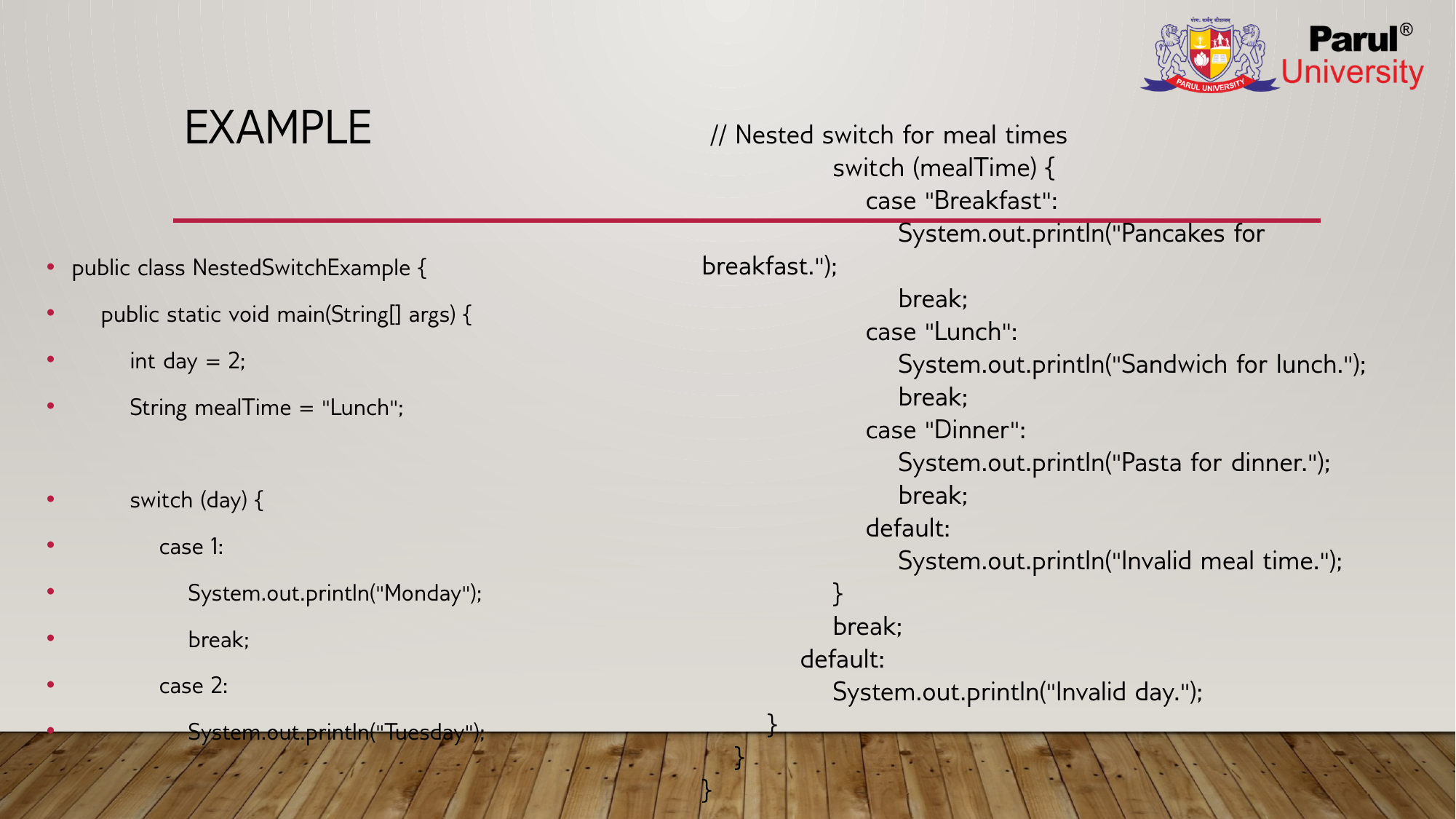

# example
 // Nested switch for meal times
                switch (mealTime) {
                    case "Breakfast":
                        System.out.println("Pancakes for breakfast.");
                        break;
                    case "Lunch":
                        System.out.println("Sandwich for lunch.");
                        break;
                    case "Dinner":
                        System.out.println("Pasta for dinner.");
                        break;
                    default:
                        System.out.println("Invalid meal time.");
                }
                break;
            default:
                System.out.println("Invalid day.");
        }
    }
}
public class NestedSwitchExample {
    public static void main(String[] args) {
        int day = 2;
        String mealTime = "Lunch";

        switch (day) {
            case 1:
                System.out.println("Monday");
                break;
            case 2:
                System.out.println("Tuesday");